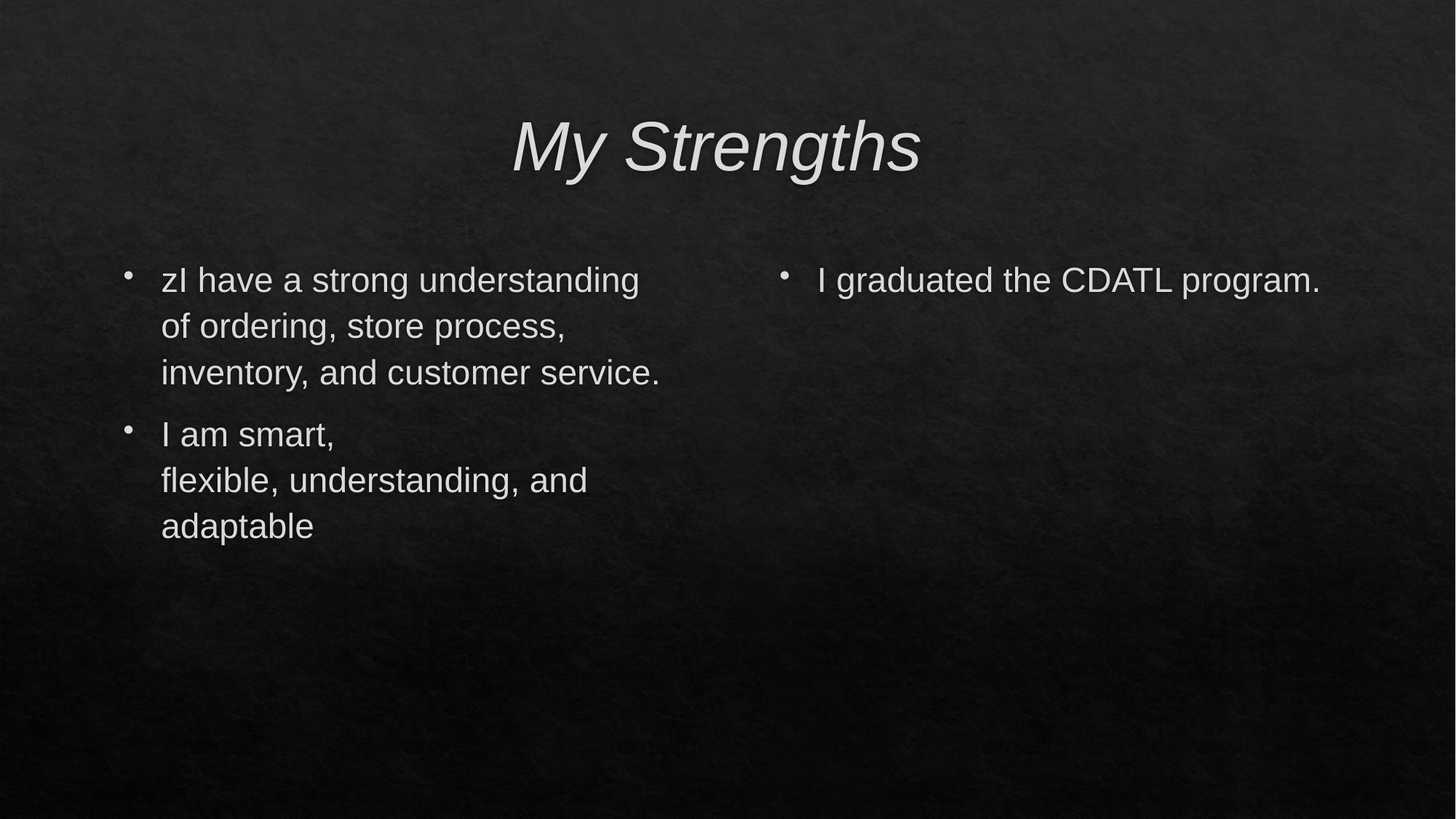

# My Strengths
zI have a strong understanding of ordering, store process, inventory, and customer service.
I am smart, flexible, understanding, and adaptable

I graduated the CDATL program.